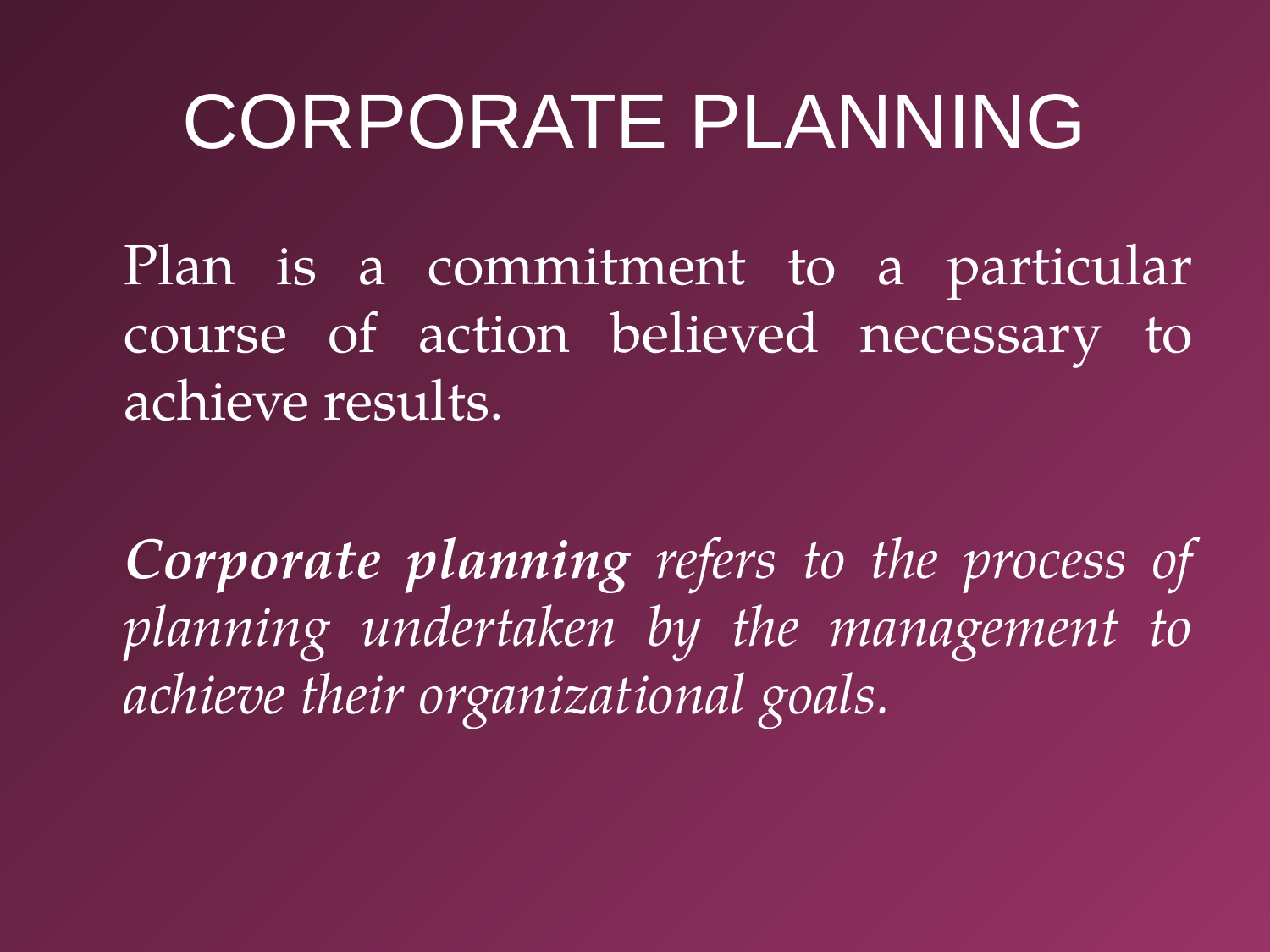

# CORPORATE PLANNING
	Plan is a commitment to a particular course of action believed necessary to achieve results.

	Corporate planning refers to the process of planning undertaken by the management to achieve their organizational goals.